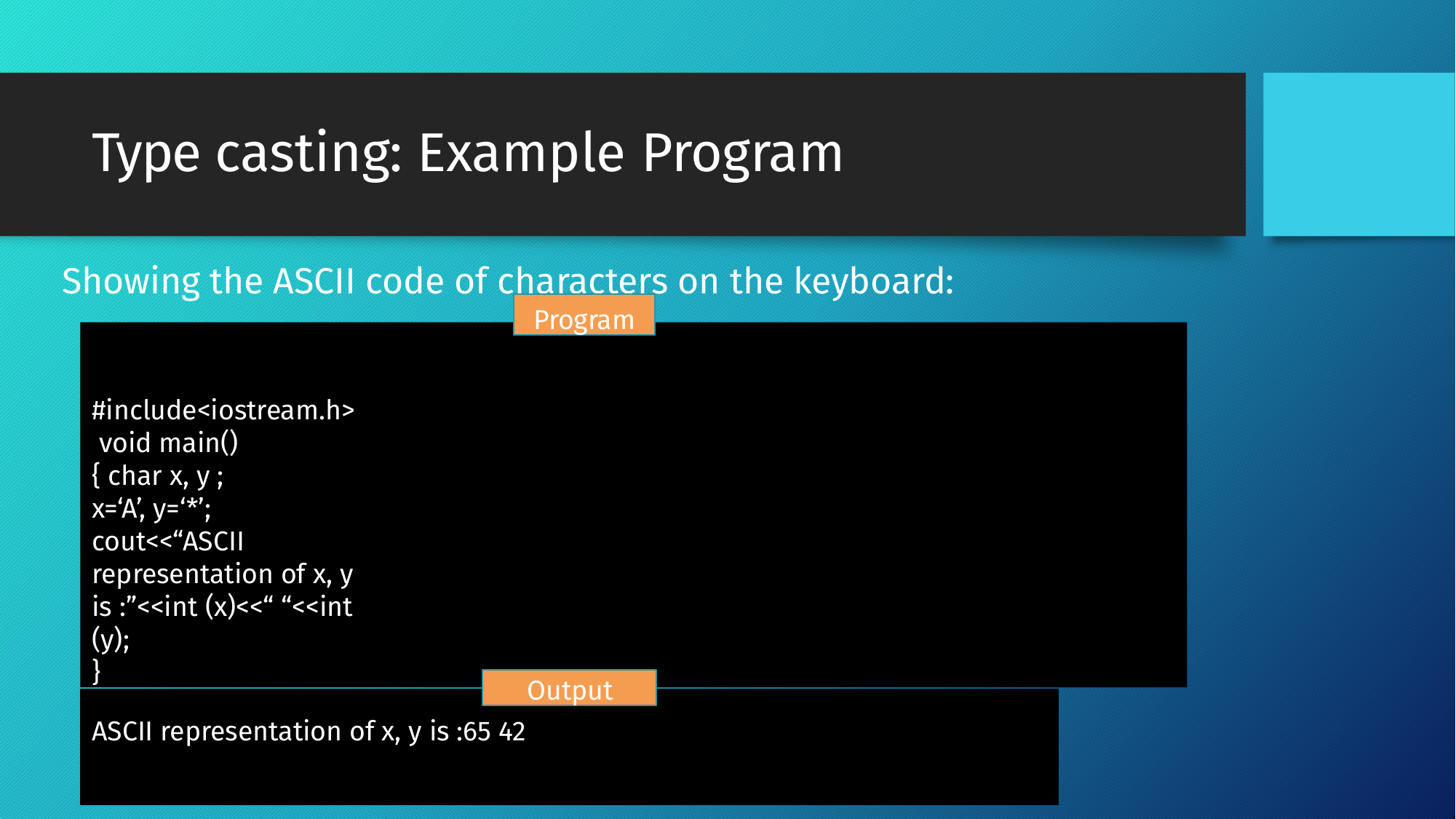

# Type casting: Example Program
Showing the ASCII code of characters on the keyboard:
Program

#include<iostream.h>  void main()
{ char x, y ;
x=‘A’, y=‘*’;
cout<<“ASCII representation of x, y is :”<<int (x)<<“ “<<int (y);
}
Output

ASCII representation of x, y is :65 42